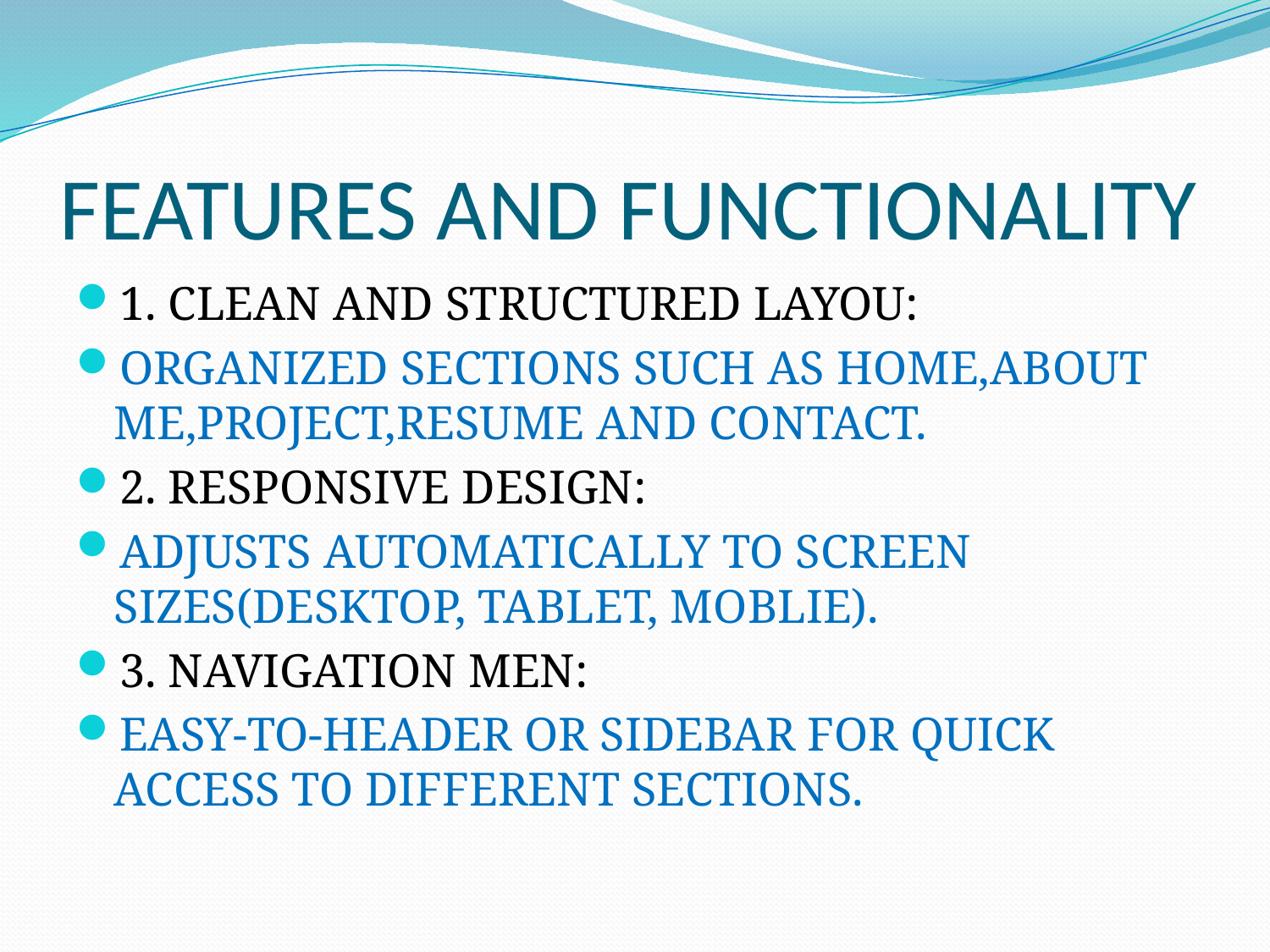

# FEATURES AND FUNCTIONALITY
1. CLEAN AND STRUCTURED LAYOU:
ORGANIZED SECTIONS SUCH AS HOME,ABOUT ME,PROJECT,RESUME AND CONTACT.
2. RESPONSIVE DESIGN:
ADJUSTS AUTOMATICALLY TO SCREEN SIZES(DESKTOP, TABLET, MOBLIE).
3. NAVIGATION MEN:
EASY-TO-HEADER OR SIDEBAR FOR QUICK ACCESS TO DIFFERENT SECTIONS.